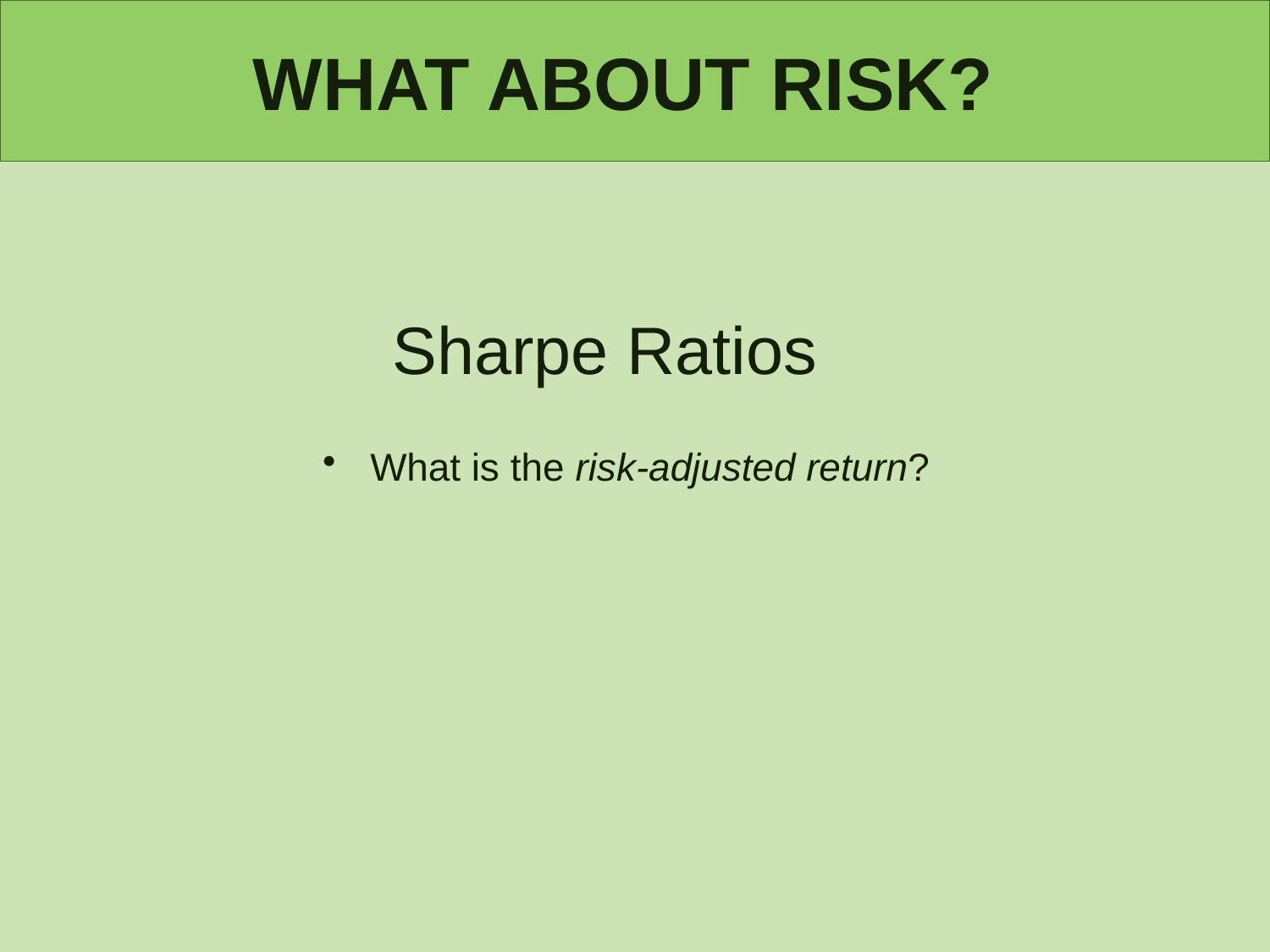

# WHAT ABOUT RISK?
Sharpe Ratios
What is the risk-adjusted return?